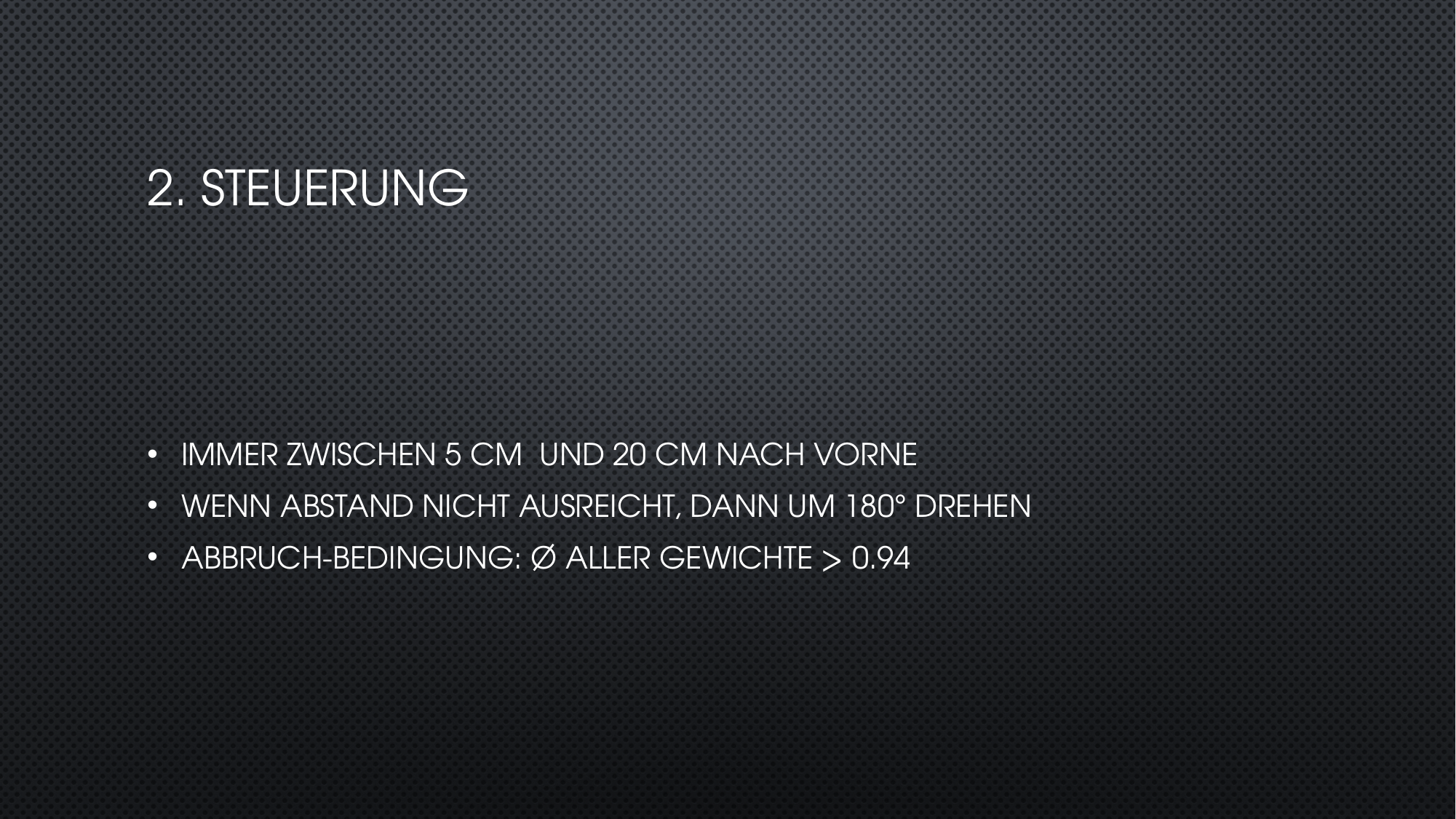

# 2. Steuerung
Immer zwischen 5 cm  und 20 cm nach vorne
Wenn Abstand nicht ausreicht, Dann um 180° drehen
Abbruch-Bedingung: Ø Aller Gewichte > 0.94